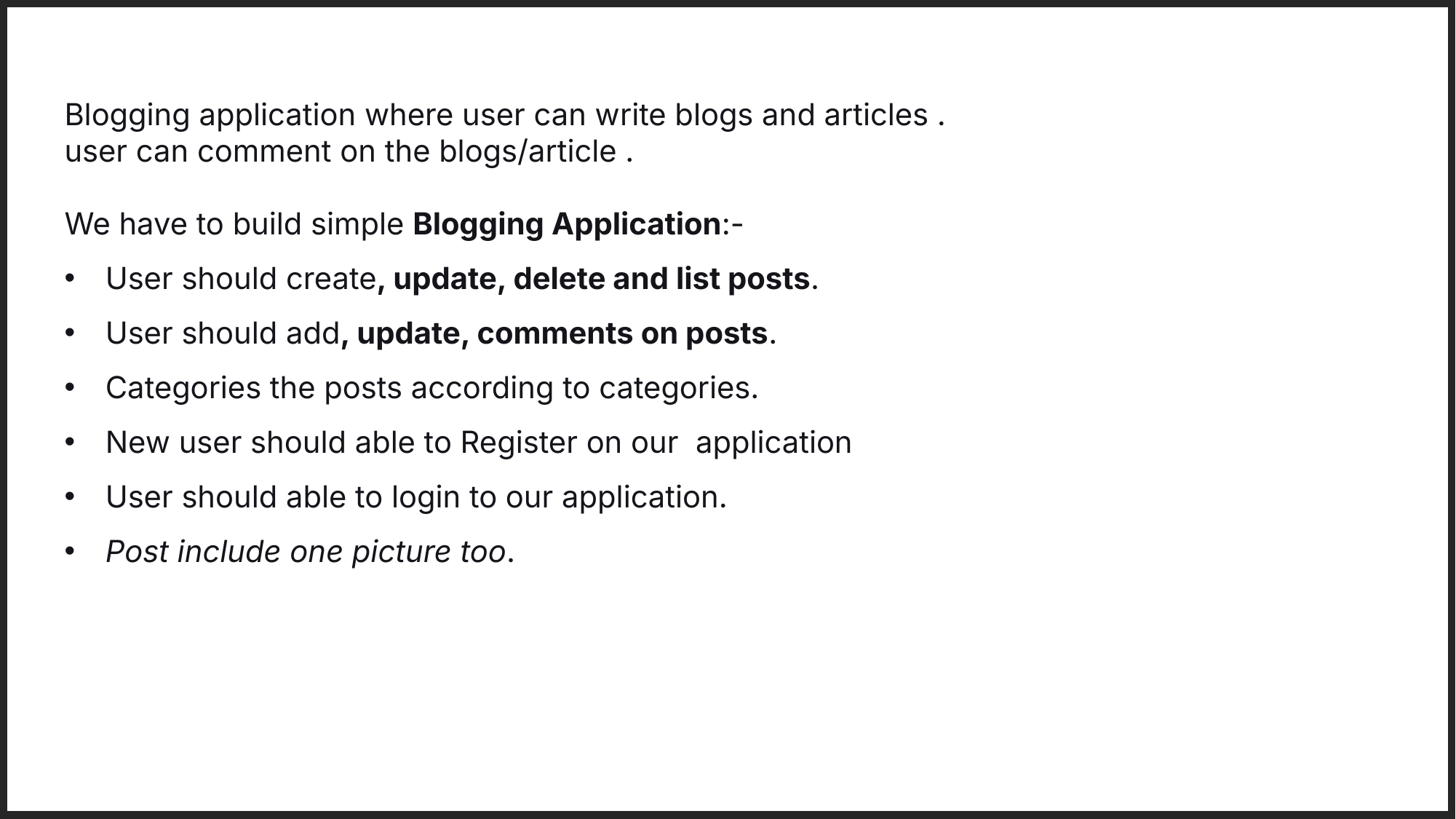

Blogging application where user can write blogs and articles .
user can comment on the blogs/article .

We have to build simple Blogging Application:-
User should create, update, delete and list posts.
User should add, update, comments on posts.
Categories the posts according to categories.
New user should able to Register on our  application
User should able to login to our application.
Post include one picture too.